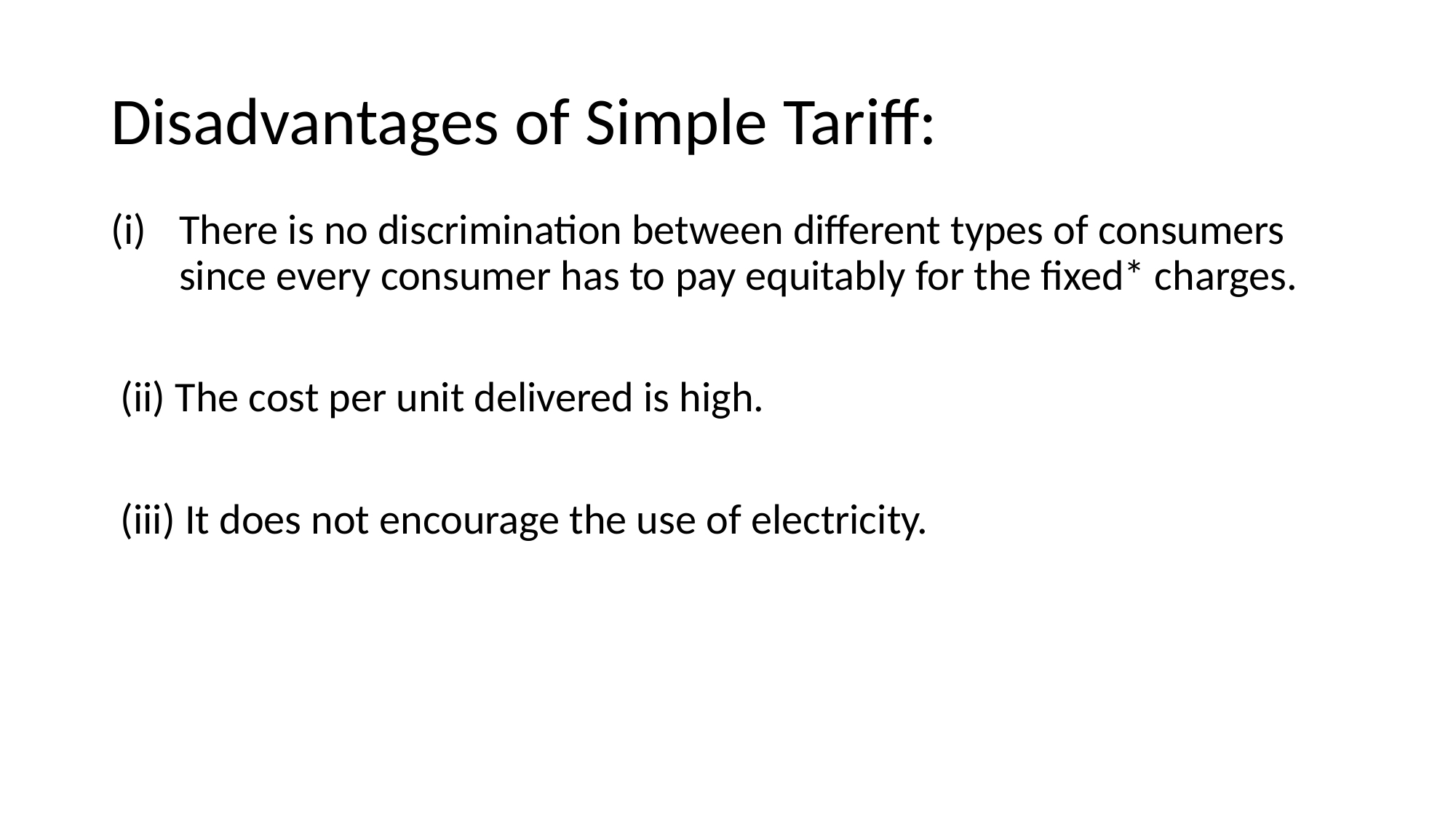

# Disadvantages of Simple Tariff:
There is no discrimination between different types of consumers since every consumer has to pay equitably for the fixed* charges.

 (ii) The cost per unit delivered is high.

 (iii) It does not encourage the use of electricity.